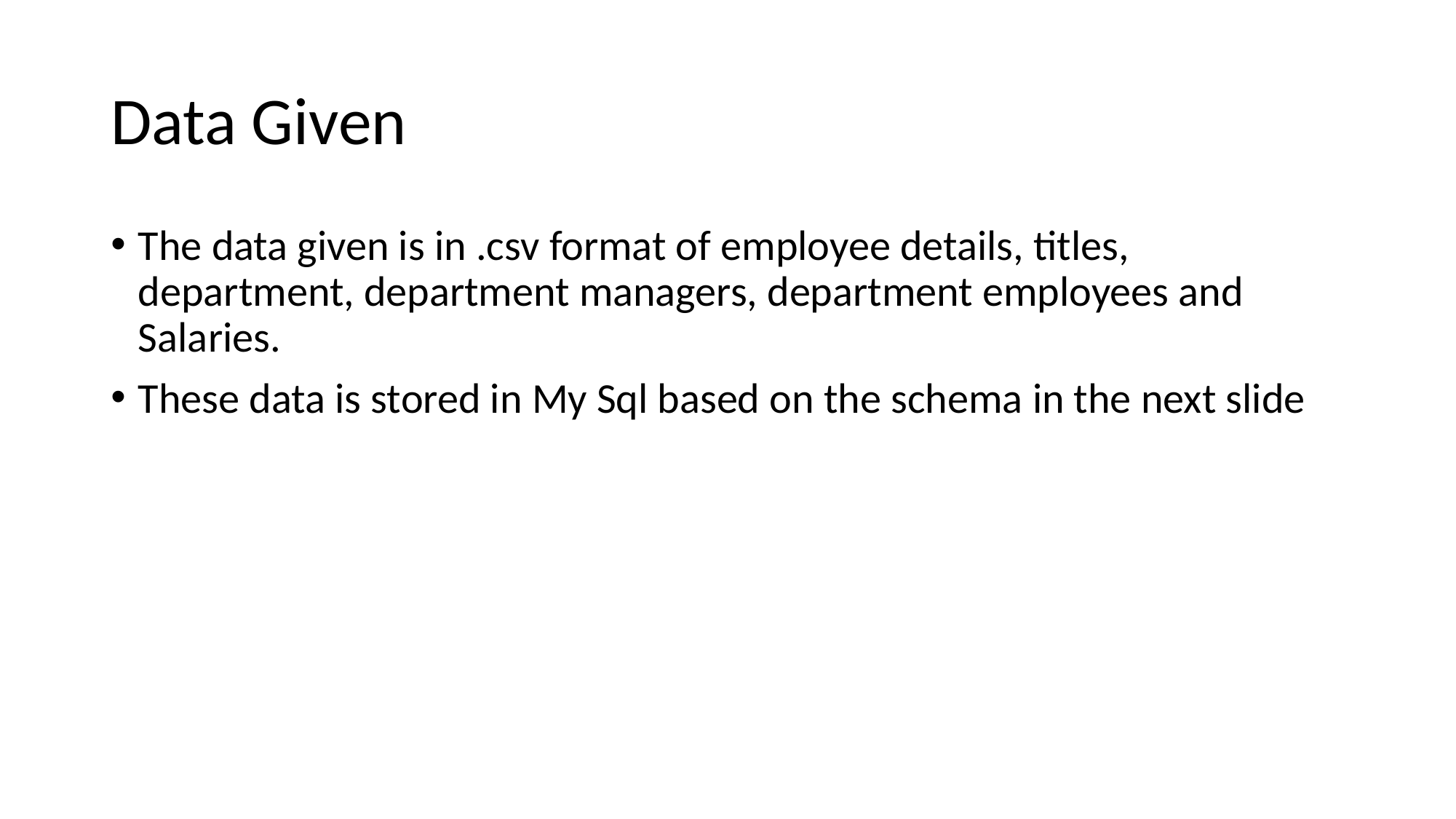

# Data Given
The data given is in .csv format of employee details, titles, department, department managers, department employees and Salaries.
These data is stored in My Sql based on the schema in the next slide